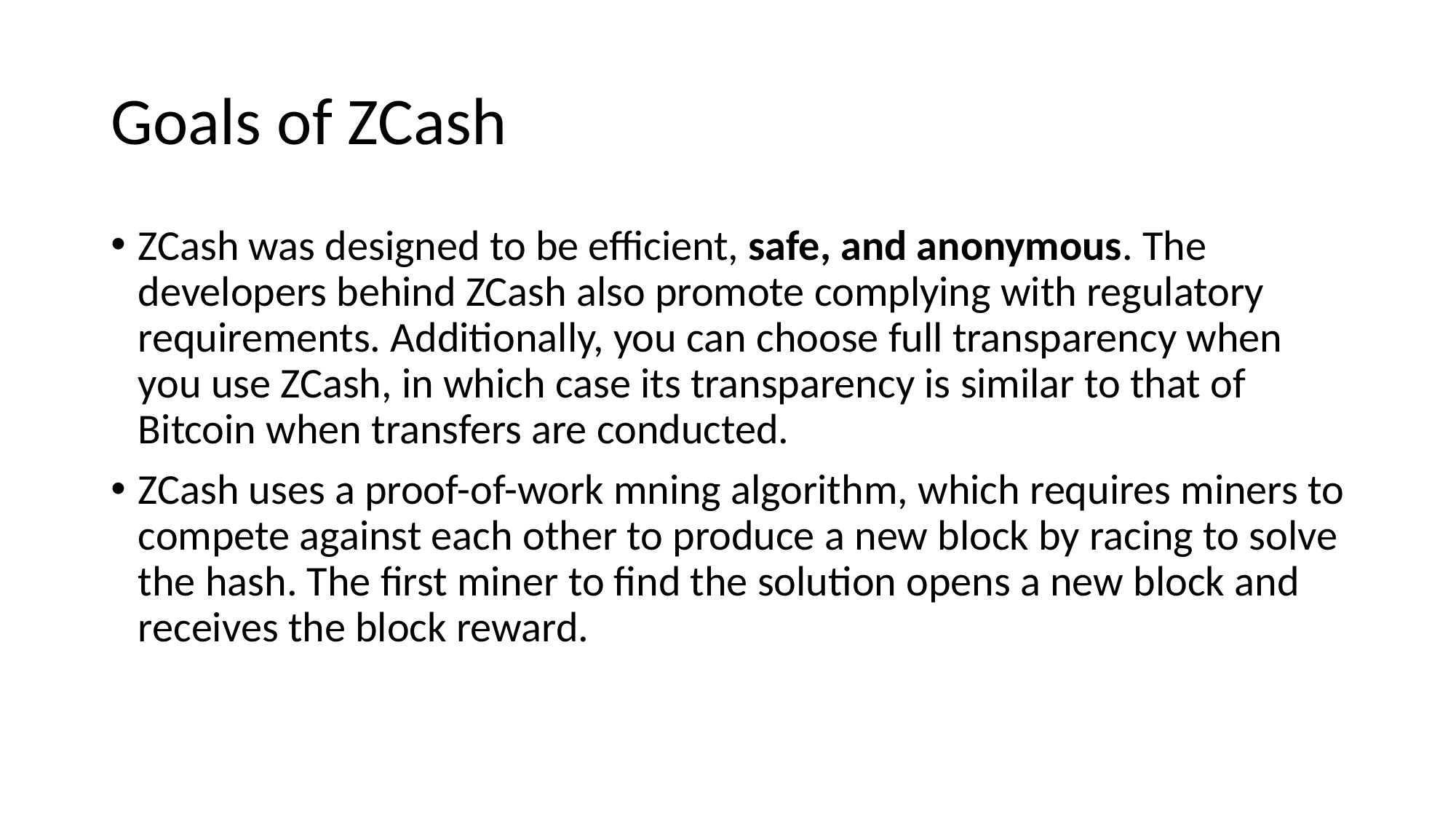

# Goals of ZCash
ZCash was designed to be efficient, safe, and anonymous. The developers behind ZCash also promote complying with regulatory requirements. Additionally, you can choose full transparency when you use ZCash, in which case its transparency is similar to that of Bitcoin when transfers are conducted.
ZCash uses a proof-of-work mning algorithm, which requires miners to compete against each other to produce a new block by racing to solve the hash. The first miner to find the solution opens a new block and receives the block reward.